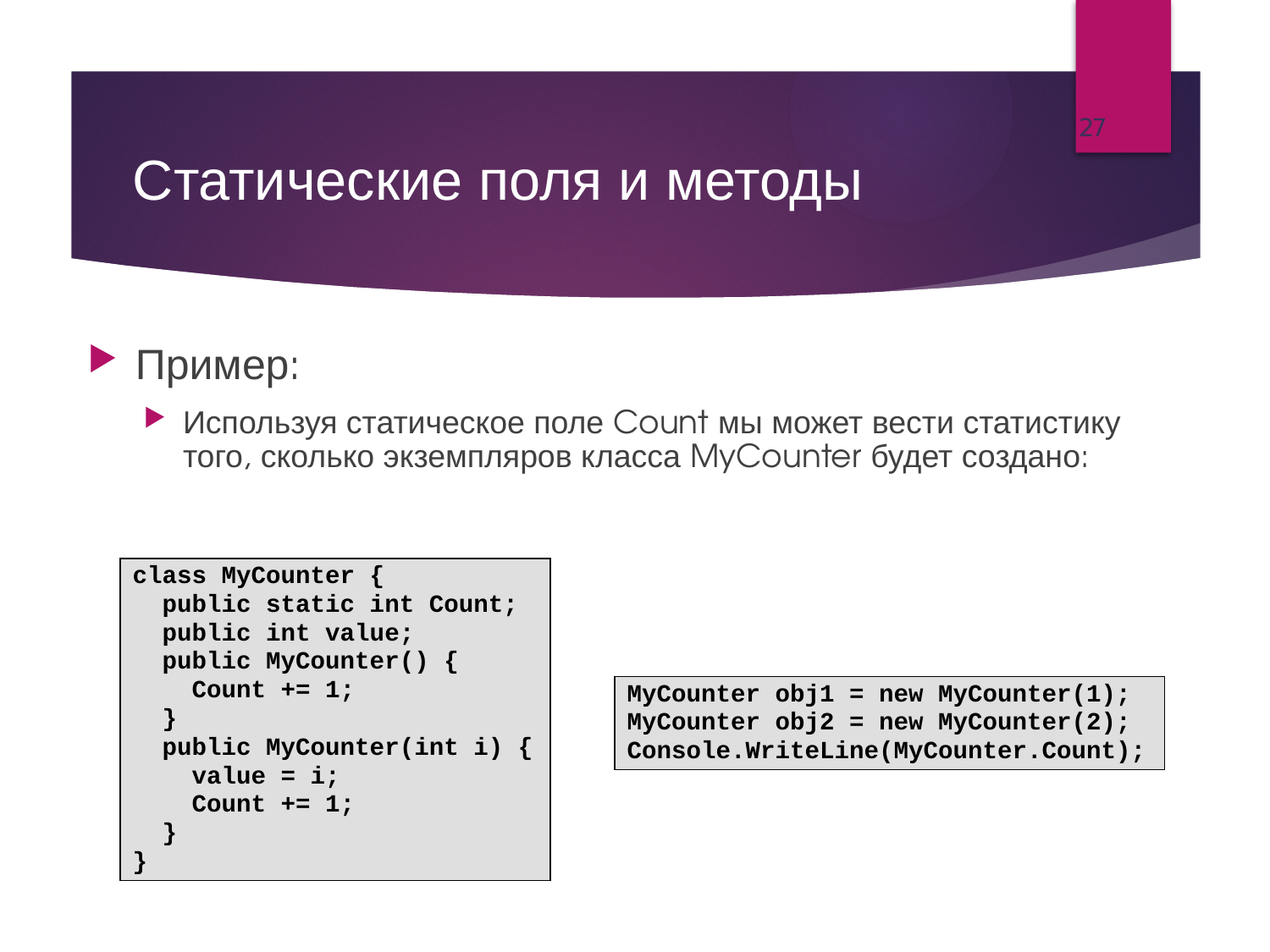

27
# Статические поля и методы
Пример:
Используя статическое поле Count мы может вести статистику того, сколько экземпляров класса MyCounter будет создано:

class MyCounter {
  public static int Count;
  public int value;
  public MyCounter() {
    Count += 1;
  }
  public MyCounter(int i) {
    value = i;
    Count += 1;
  }
}
MyCounter obj1 = new MyCounter(1);
MyCounter obj2 = new MyCounter(2);
Console.WriteLine(MyCounter.Count);